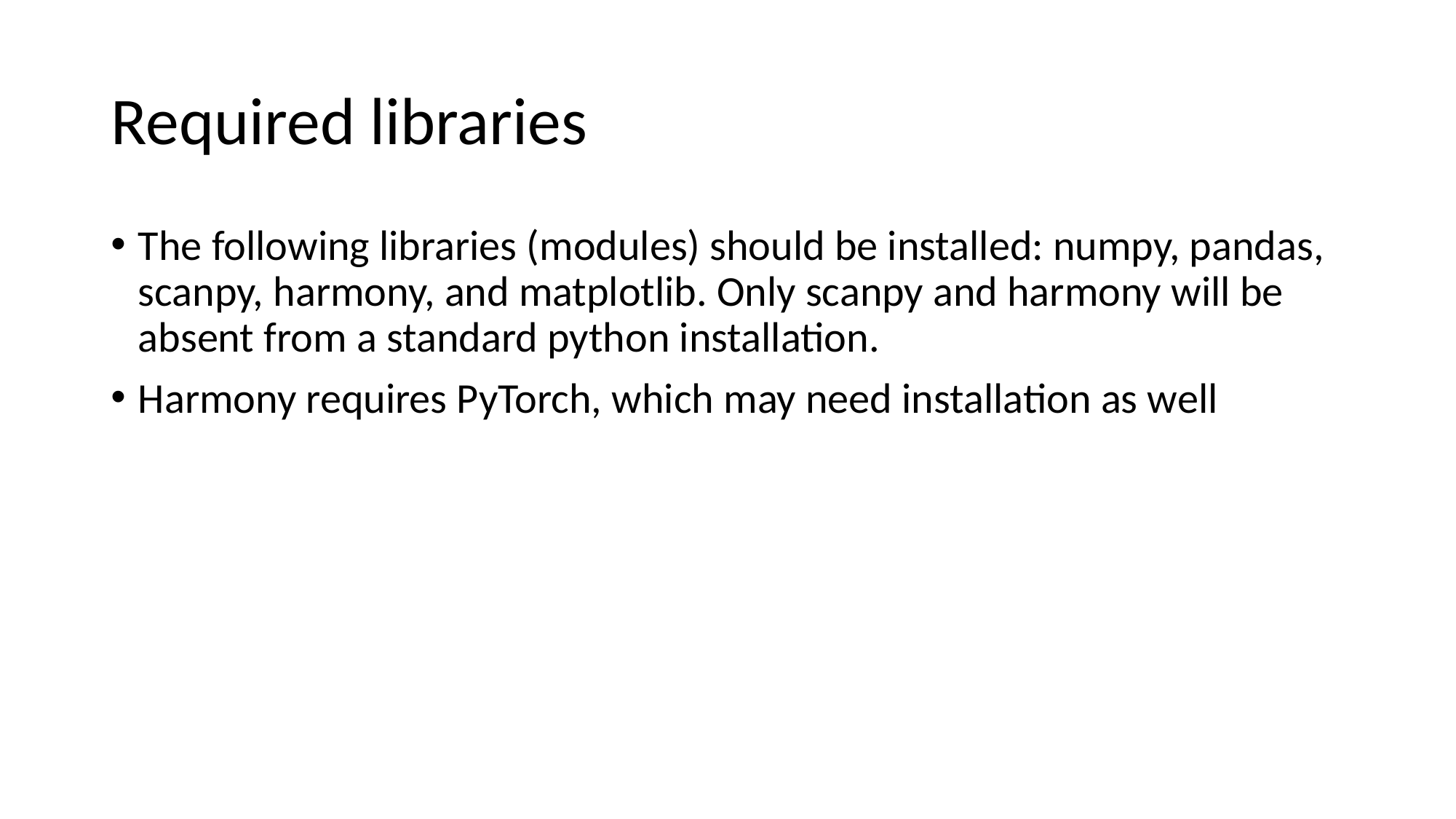

# Required libraries
The following libraries (modules) should be installed: numpy, pandas, scanpy, harmony, and matplotlib. Only scanpy and harmony will be absent from a standard python installation.
Harmony requires PyTorch, which may need installation as well